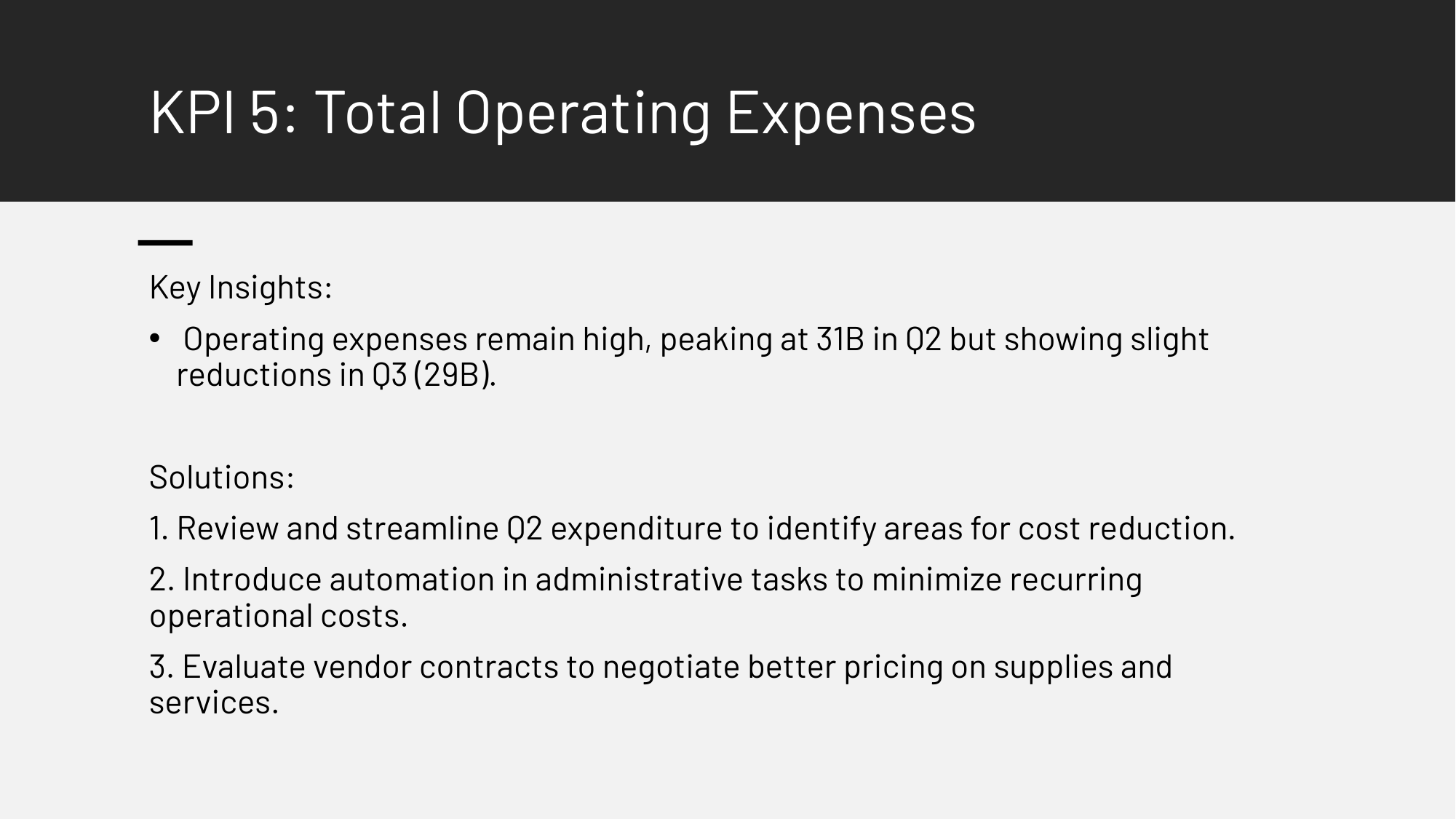

# KPI 5: Total Operating Expenses

Key Insights:
 Operating expenses remain high, peaking at 31B in Q2 but showing slight reductions in Q3 (29B).

Solutions:
1. Review and streamline Q2 expenditure to identify areas for cost reduction.
2. Introduce automation in administrative tasks to minimize recurring operational costs.
3. Evaluate vendor contracts to negotiate better pricing on supplies and services.